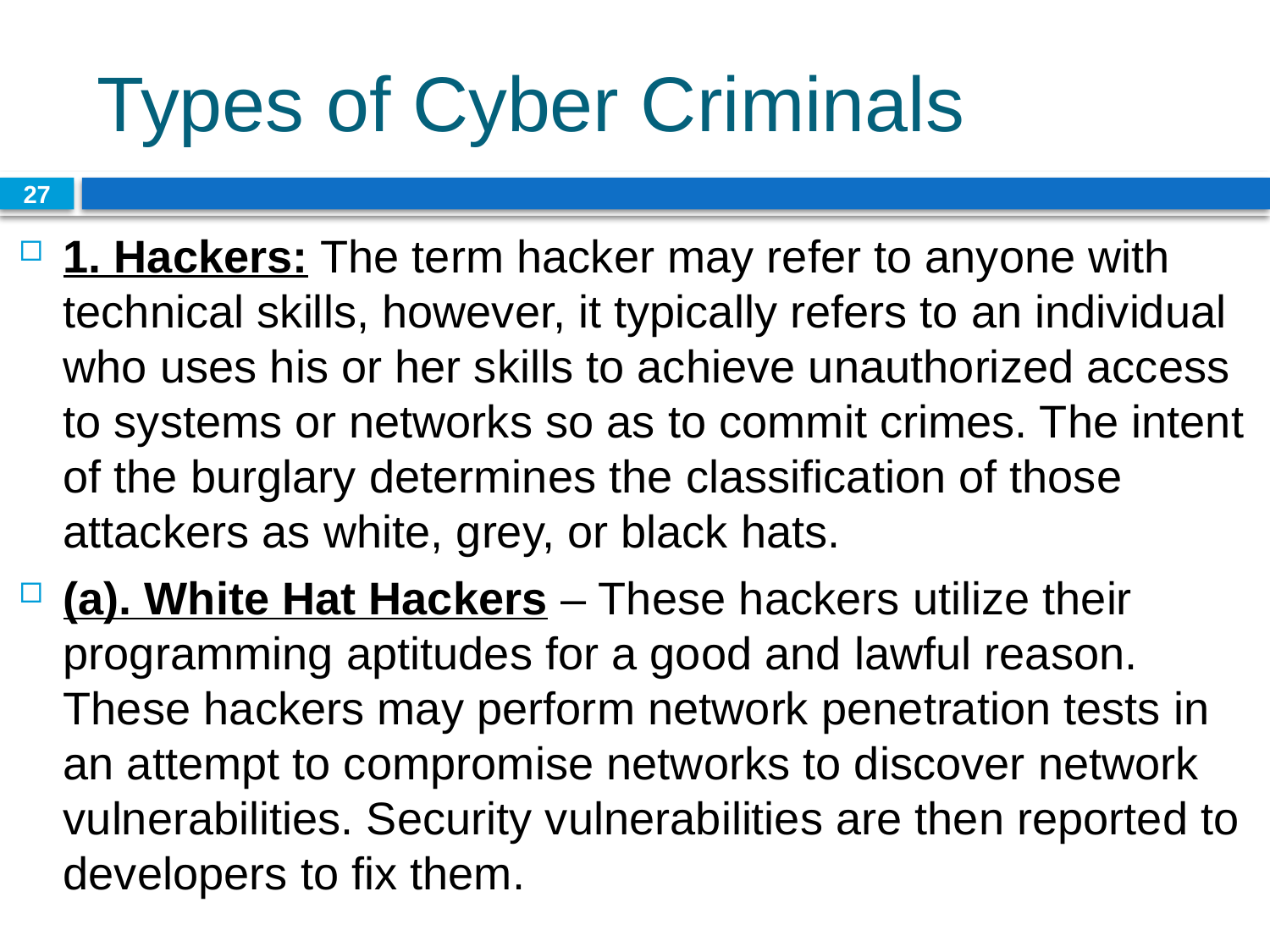

# Types of Cyber Criminals
27
1. Hackers: The term hacker may refer to anyone with technical skills, however, it typically refers to an individual who uses his or her skills to achieve unauthorized access to systems or networks so as to commit crimes. The intent of the burglary determines the classification of those attackers as white, grey, or black hats.
(a). White Hat Hackers – These hackers utilize their programming aptitudes for a good and lawful reason. These hackers may perform network penetration tests in an attempt to compromise networks to discover network vulnerabilities. Security vulnerabilities are then reported to developers to fix them.